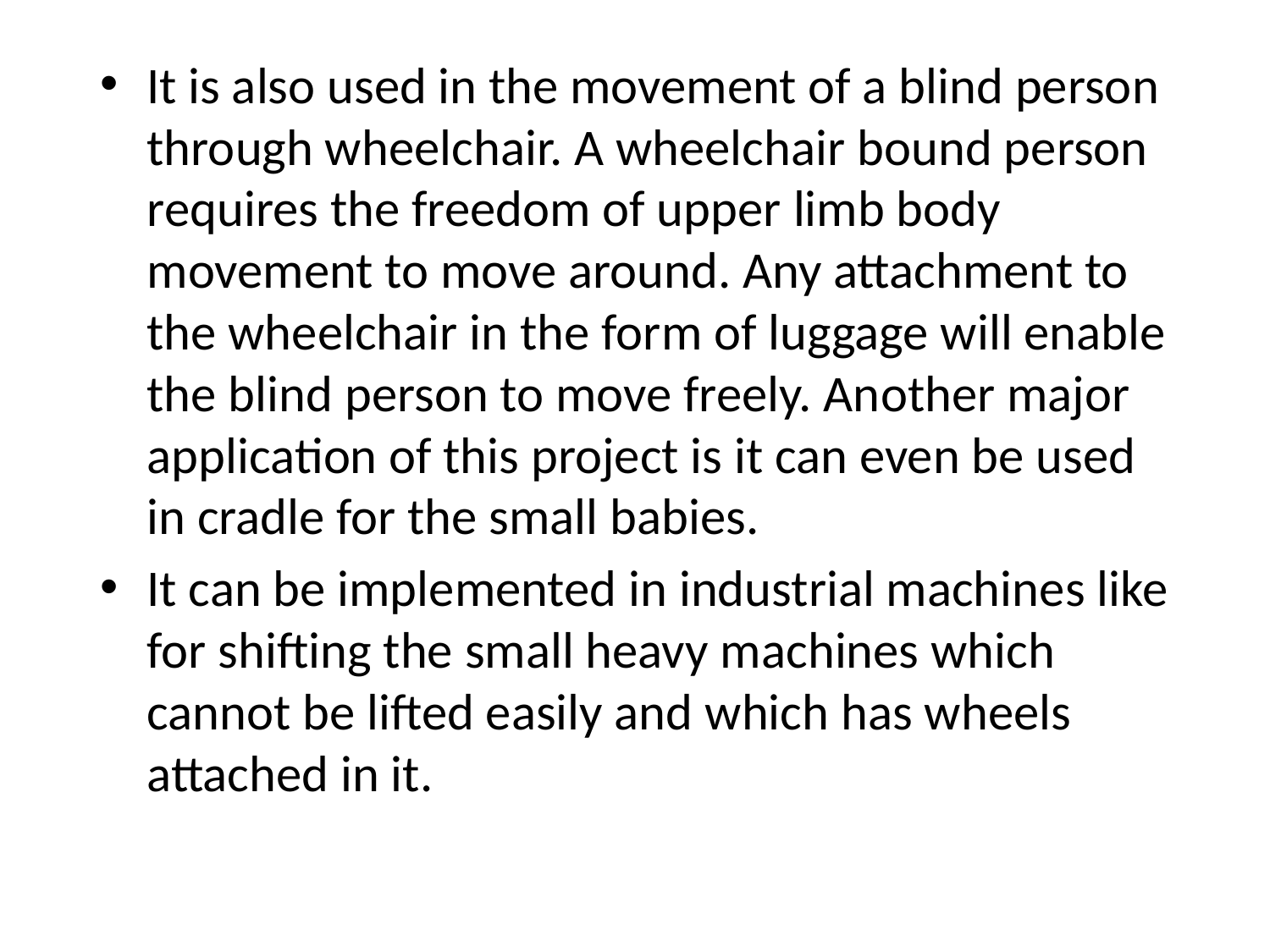

It is also used in the movement of a blind person through wheelchair. A wheelchair bound person requires the freedom of upper limb body movement to move around. Any attachment to the wheelchair in the form of luggage will enable the blind person to move freely. Another major application of this project is it can even be used in cradle for the small babies.
It can be implemented in industrial machines like for shifting the small heavy machines which cannot be lifted easily and which has wheels attached in it.